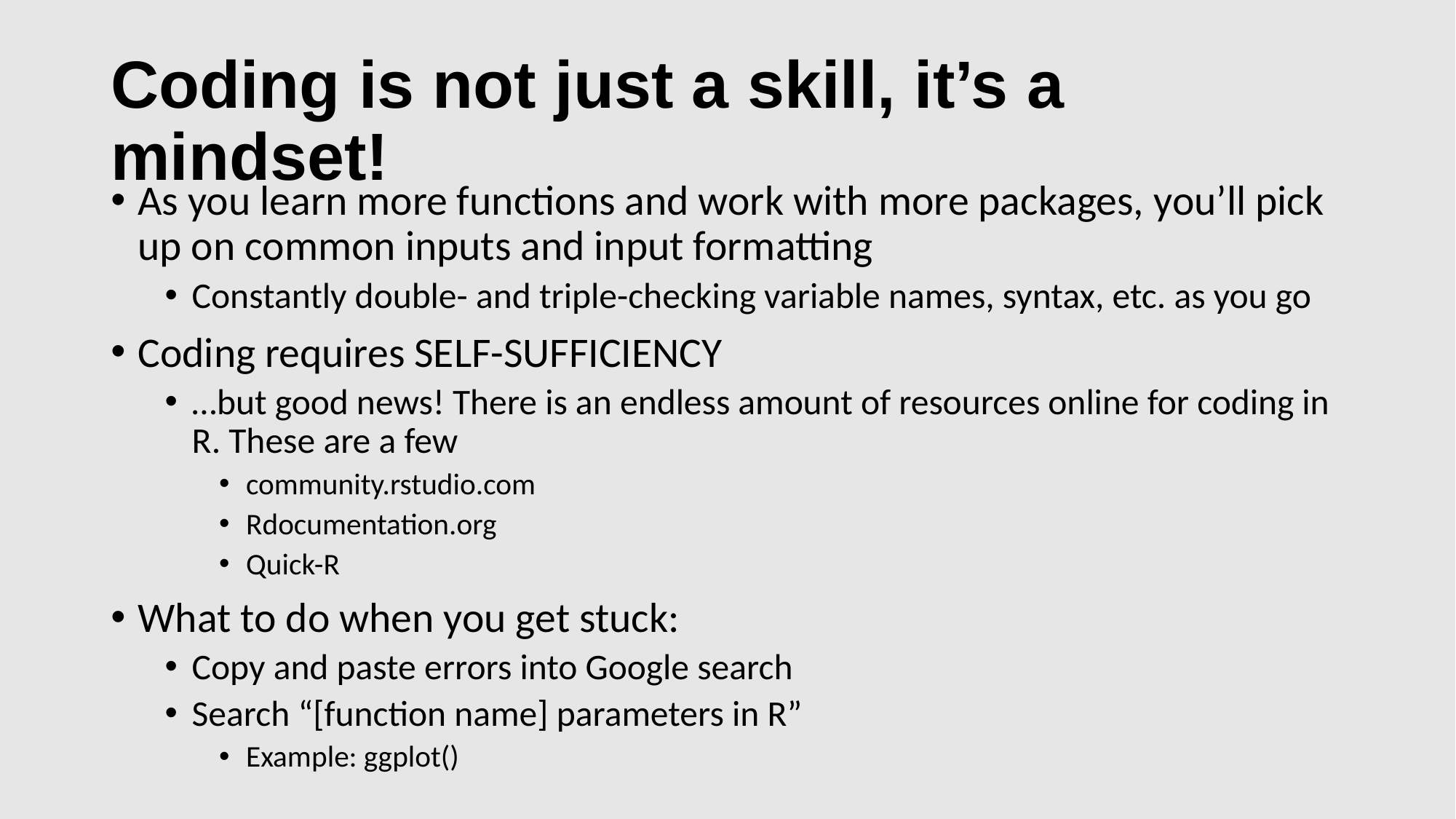

# Coding is not just a skill, it’s a mindset!
As you learn more functions and work with more packages, you’ll pick up on common inputs and input formatting
Constantly double- and triple-checking variable names, syntax, etc. as you go
Coding requires SELF-SUFFICIENCY
…but good news! There is an endless amount of resources online for coding in R. These are a few
community.rstudio.com
Rdocumentation.org
Quick-R
What to do when you get stuck:
Copy and paste errors into Google search
Search “[function name] parameters in R”
Example: ggplot()